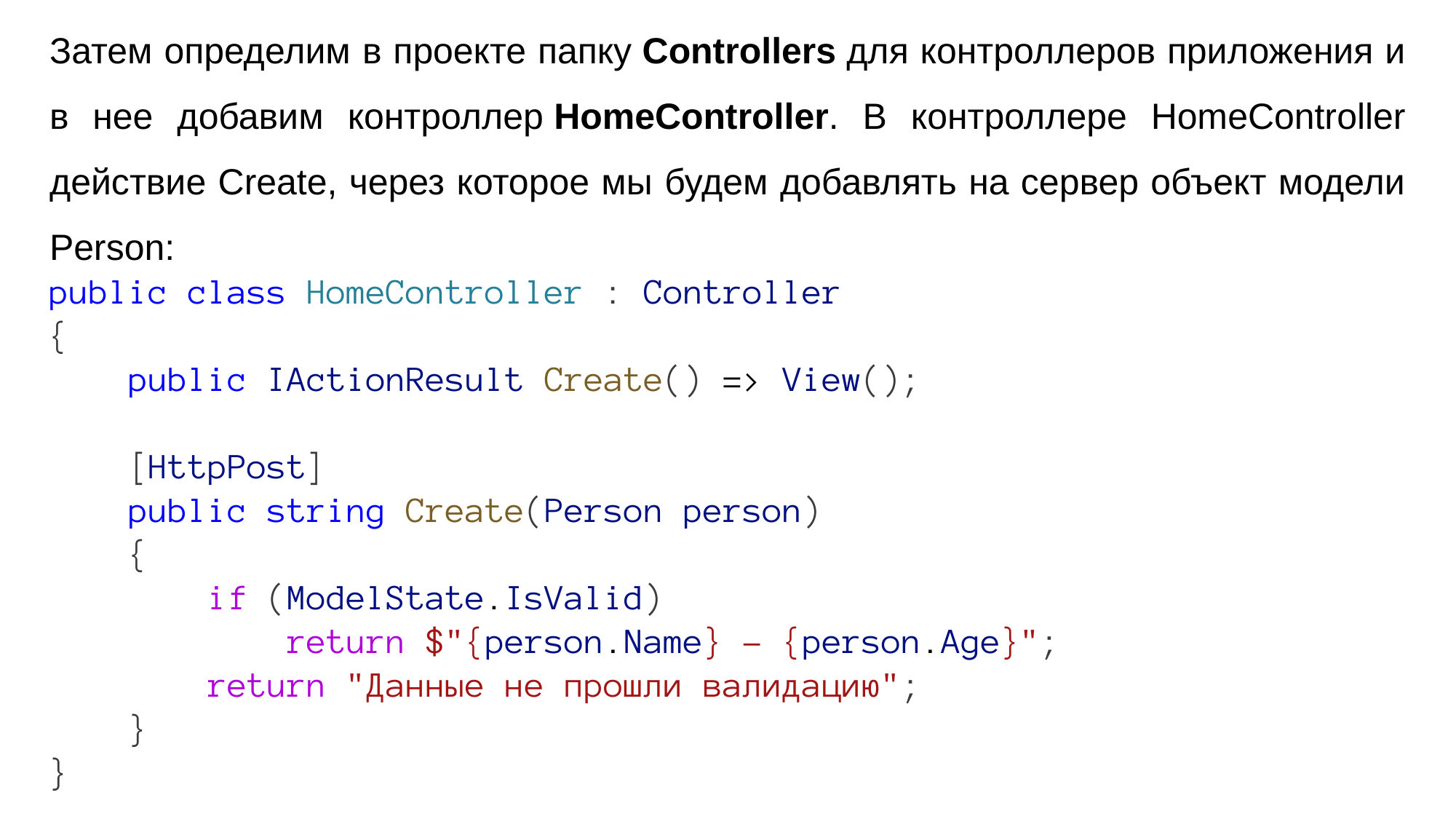

Затем определим в проекте папку Controllers для контроллеров приложения и в нее добавим контроллер HomeController. В контроллере HomeController действие Create, через которое мы будем добавлять на сервер объект модели Person:
public class HomeController : Controller
{
    public IActionResult Create() => View();
    [HttpPost]
    public string Create(Person person)
    {
        if (ModelState.IsValid)
            return $"{person.Name} - {person.Age}";
        return "Данные не прошли валидацию";
    }
}